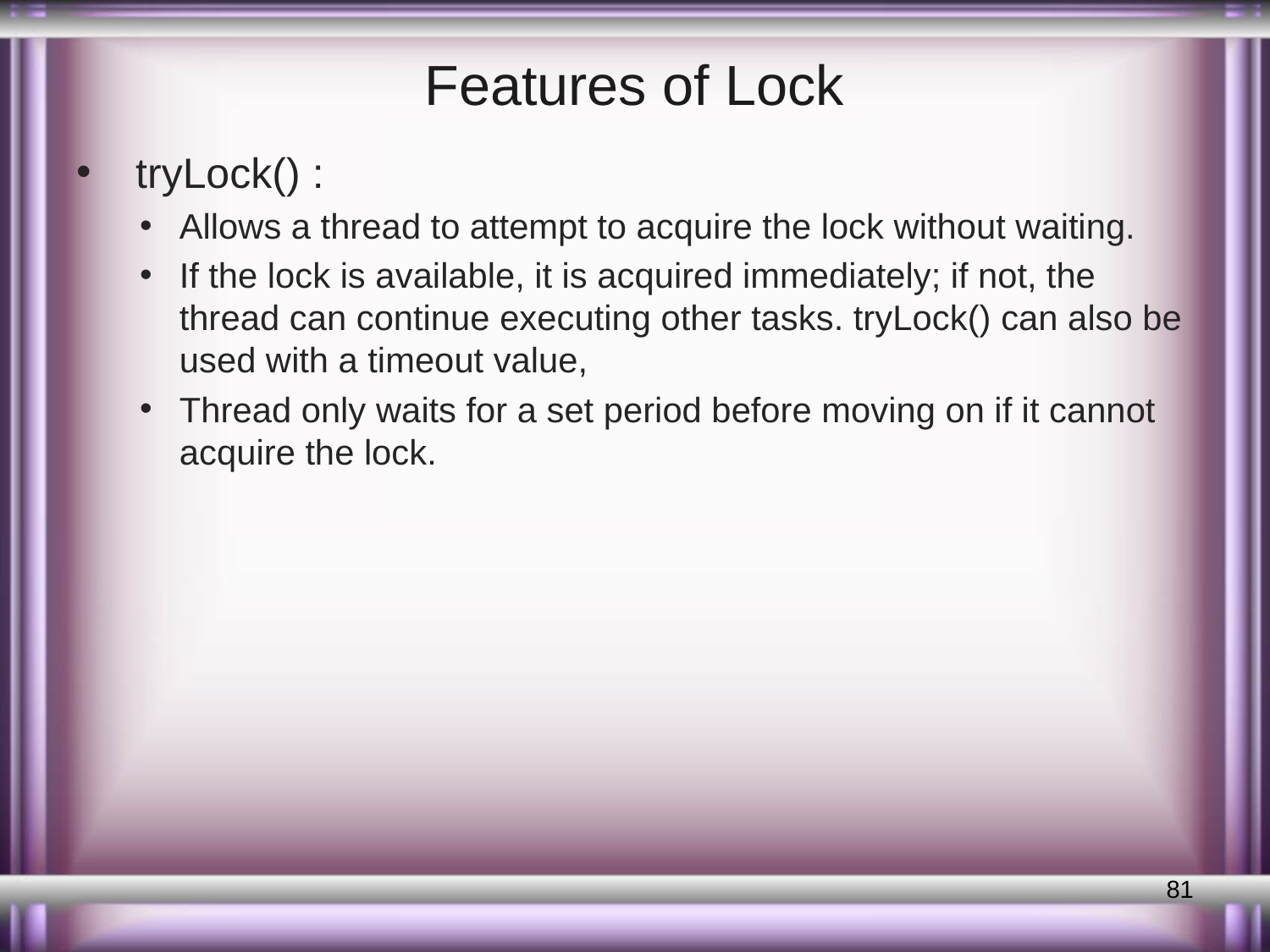

# Features of Lock
 tryLock() :
Allows a thread to attempt to acquire the lock without waiting.
If the lock is available, it is acquired immediately; if not, the thread can continue executing other tasks. tryLock() can also be used with a timeout value,
Thread only waits for a set period before moving on if it cannot acquire the lock.
81